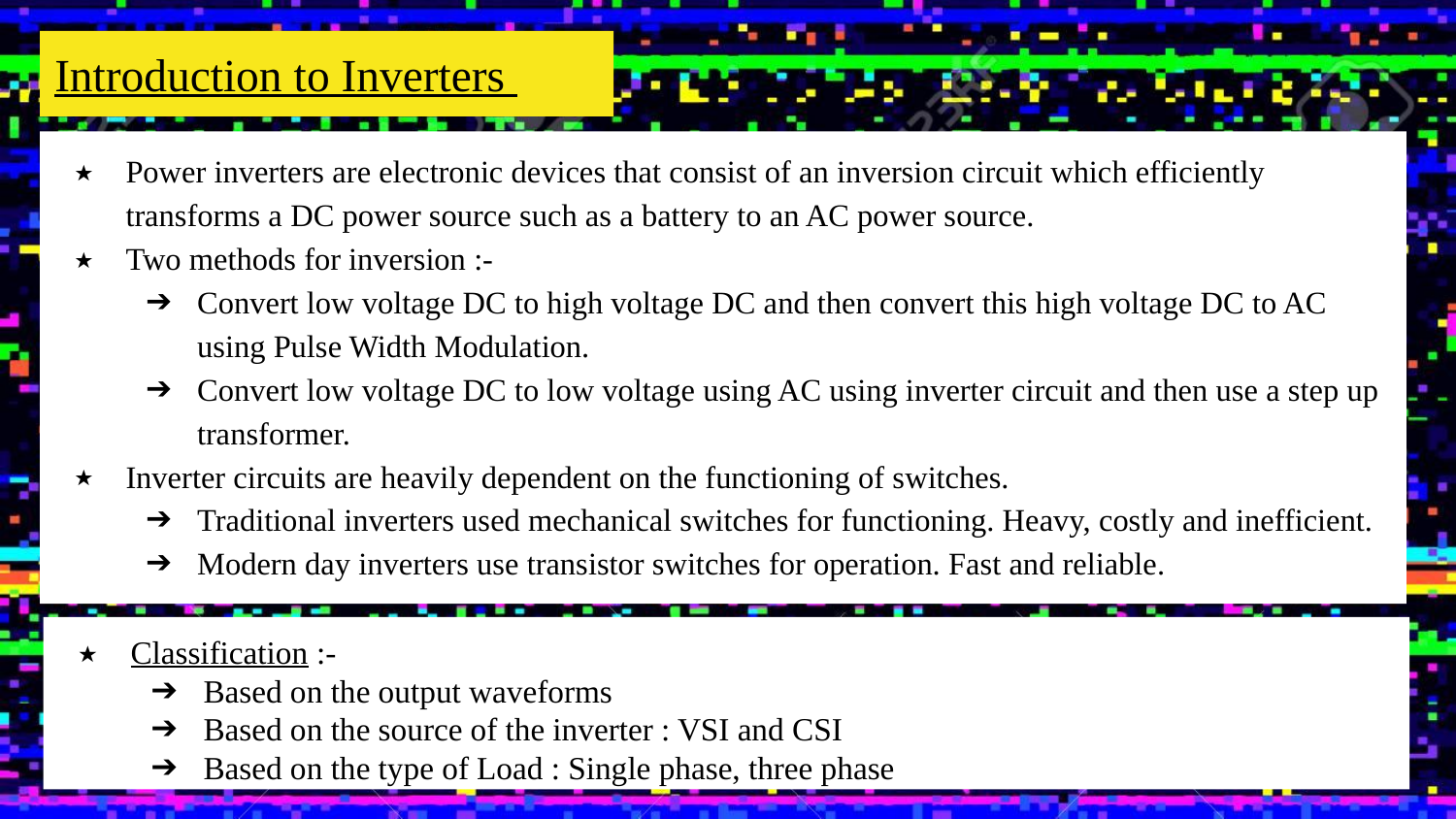

# Introduction to Inverters
Power inverters are electronic devices that consist of an inversion circuit which efficiently transforms a DC power source such as a battery to an AC power source.
Two methods for inversion :-
Convert low voltage DC to high voltage DC and then convert this high voltage DC to AC using Pulse Width Modulation.
Convert low voltage DC to low voltage using AC using inverter circuit and then use a step up transformer.
Inverter circuits are heavily dependent on the functioning of switches.
Traditional inverters used mechanical switches for functioning. Heavy, costly and inefficient.
Modern day inverters use transistor switches for operation. Fast and reliable.
Classification :-
Based on the output waveforms
Based on the source of the inverter : VSI and CSI
Based on the type of Load : Single phase, three phase